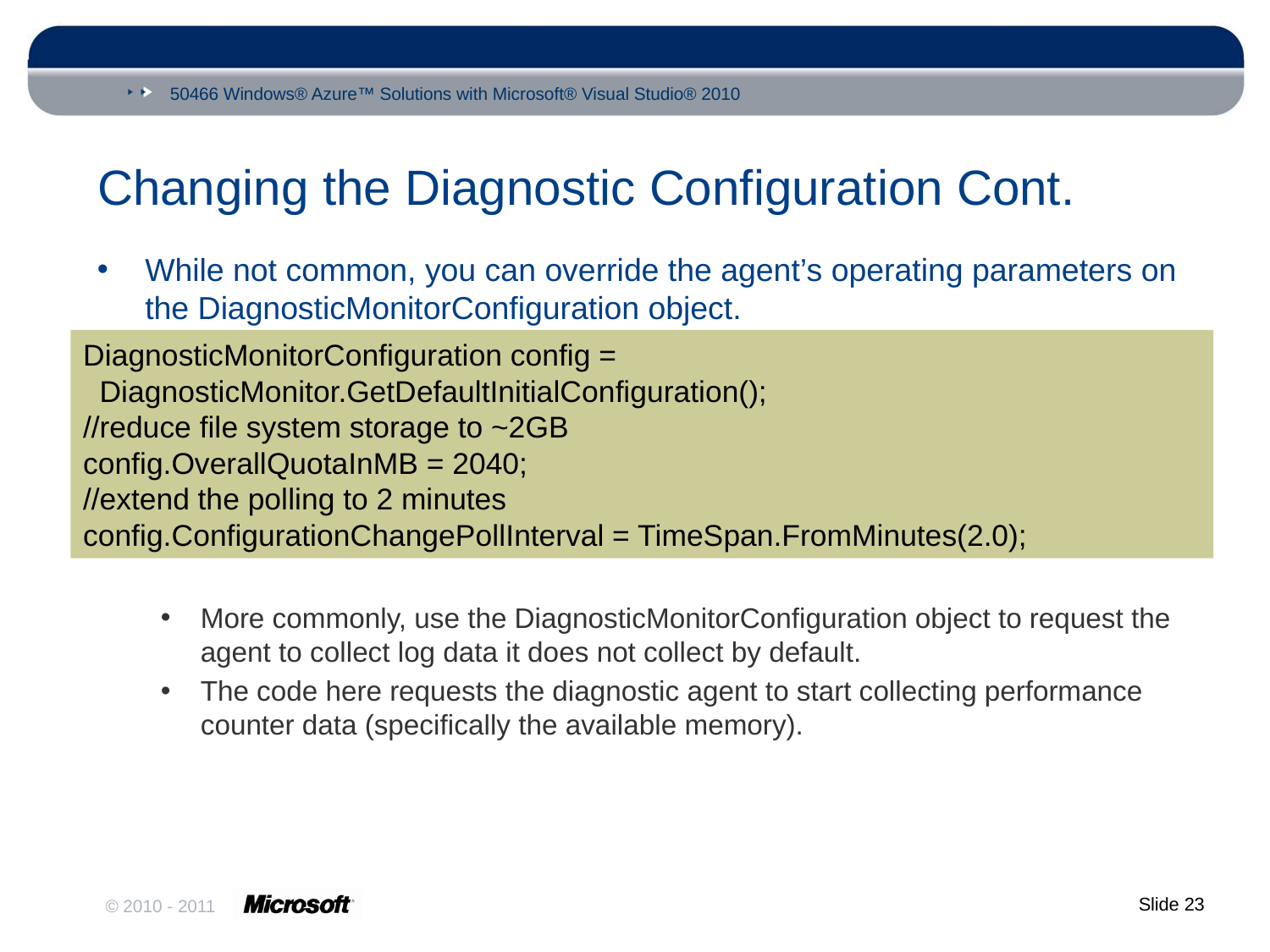

# Changing the Diagnostic Configuration Cont.
While not common, you can override the agent’s operating parameters on the DiagnosticMonitorConfiguration object.

More commonly, use the DiagnosticMonitorConfiguration object to request the agent to collect log data it does not collect by default.
The code here requests the diagnostic agent to start collecting performance counter data (specifically the available memory).

DiagnosticMonitorConfiguration config =
  DiagnosticMonitor.GetDefaultInitialConfiguration();
//reduce file system storage to ~2GB
config.OverallQuotaInMB = 2040;
//extend the polling to 2 minutes
config.ConfigurationChangePollInterval = TimeSpan.FromMinutes(2.0);